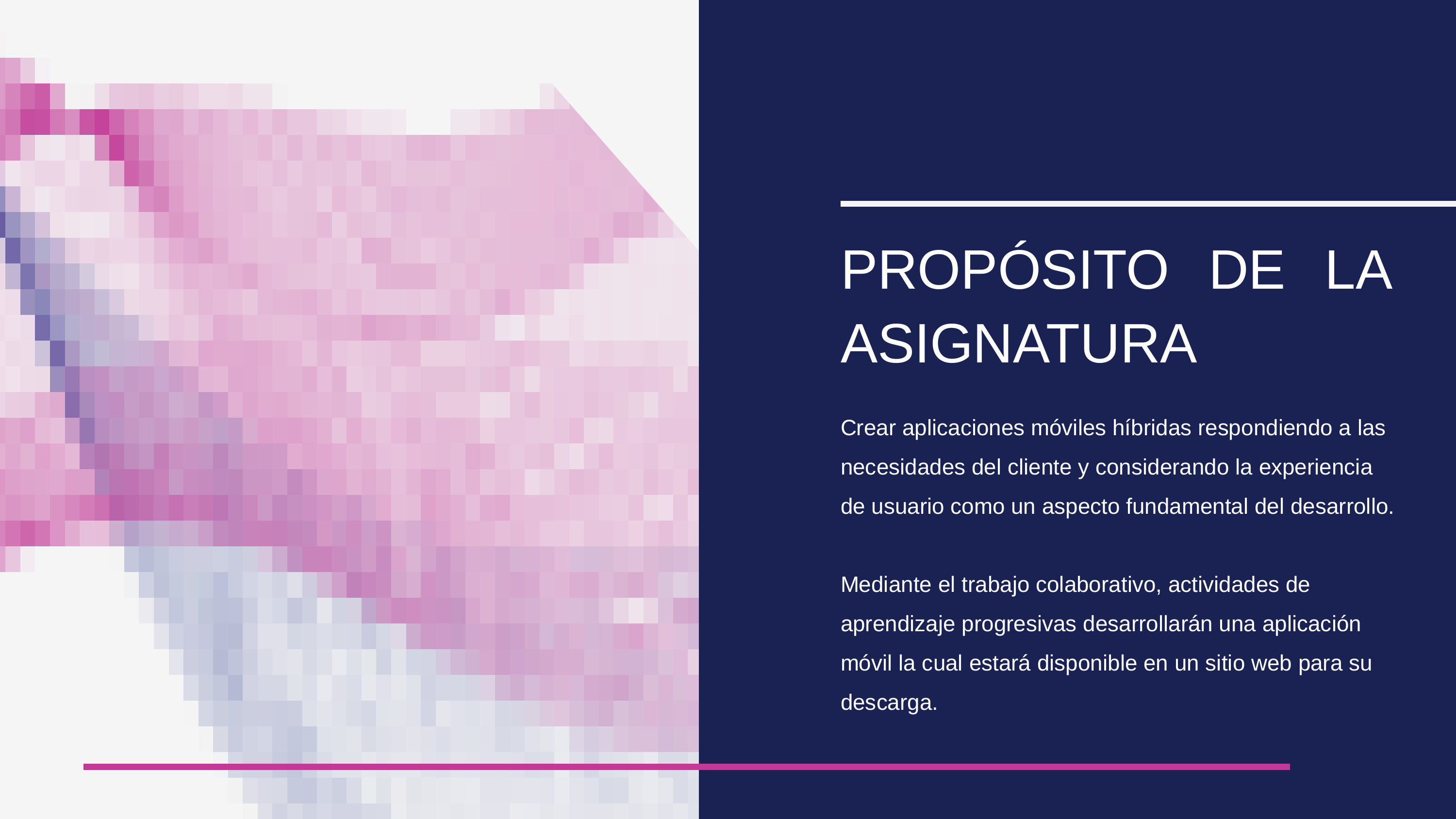

PROPÓSITO DE LA ASIGNATURA
Crear aplicaciones móviles híbridas respondiendo a las necesidades del cliente y considerando la experiencia de usuario como un aspecto fundamental del desarrollo.

Mediante el trabajo colaborativo, actividades de aprendizaje progresivas desarrollarán una aplicación móvil la cual estará disponible en un sitio web para su descarga.